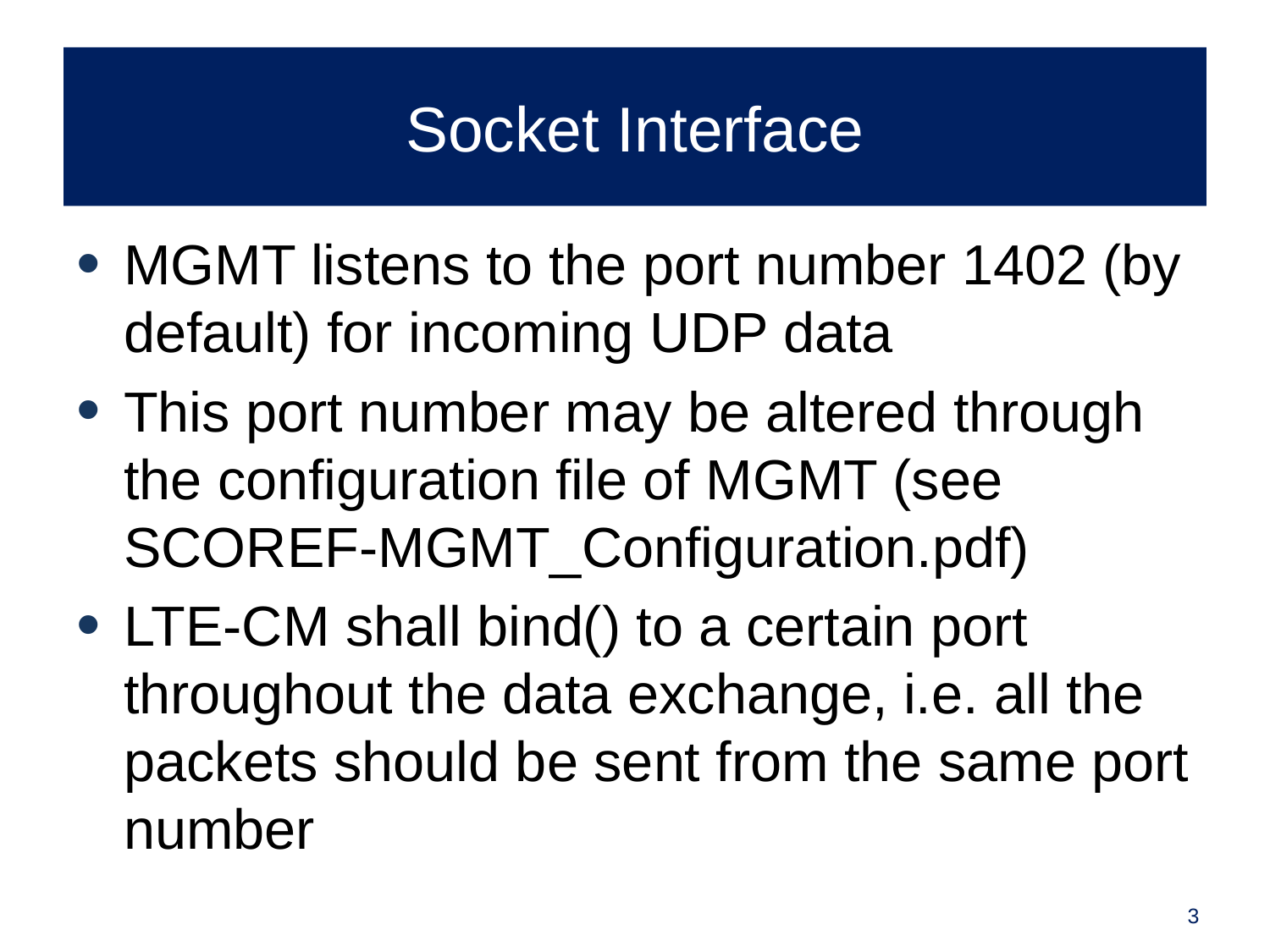

# Socket Interface
MGMT listens to the port number 1402 (by default) for incoming UDP data
This port number may be altered through the configuration file of MGMT (see SCOREF-MGMT_Configuration.pdf)
LTE-CM shall bind() to a certain port throughout the data exchange, i.e. all the packets should be sent from the same port number